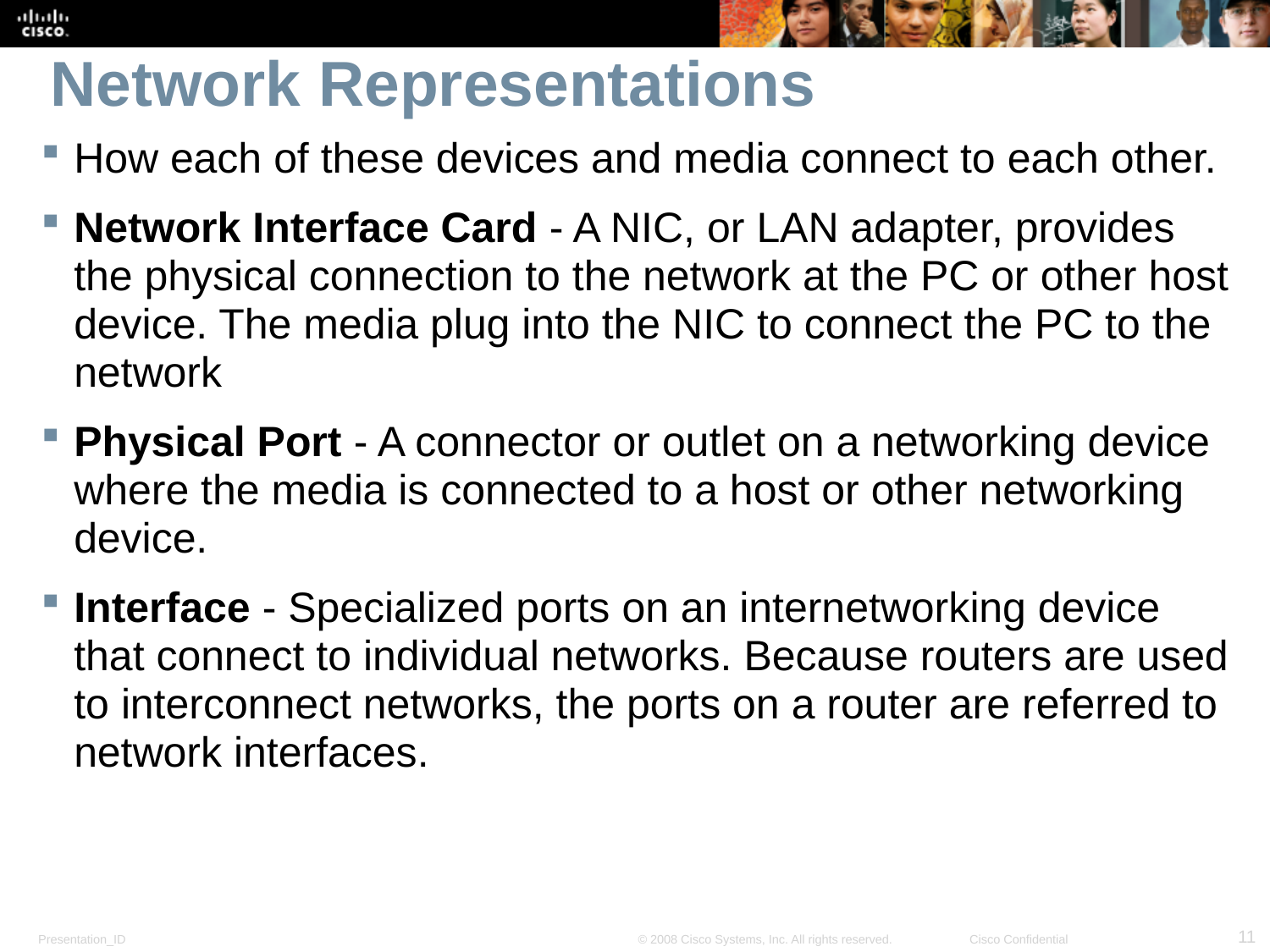

# Network Representations
How each of these devices and media connect to each other.
Network Interface Card - A NIC, or LAN adapter, provides the physical connection to the network at the PC or other host device. The media plug into the NIC to connect the PC to the network
Physical Port - A connector or outlet on a networking device where the media is connected to a host or other networking device.
Interface - Specialized ports on an internetworking device that connect to individual networks. Because routers are used to interconnect networks, the ports on a router are referred to network interfaces.